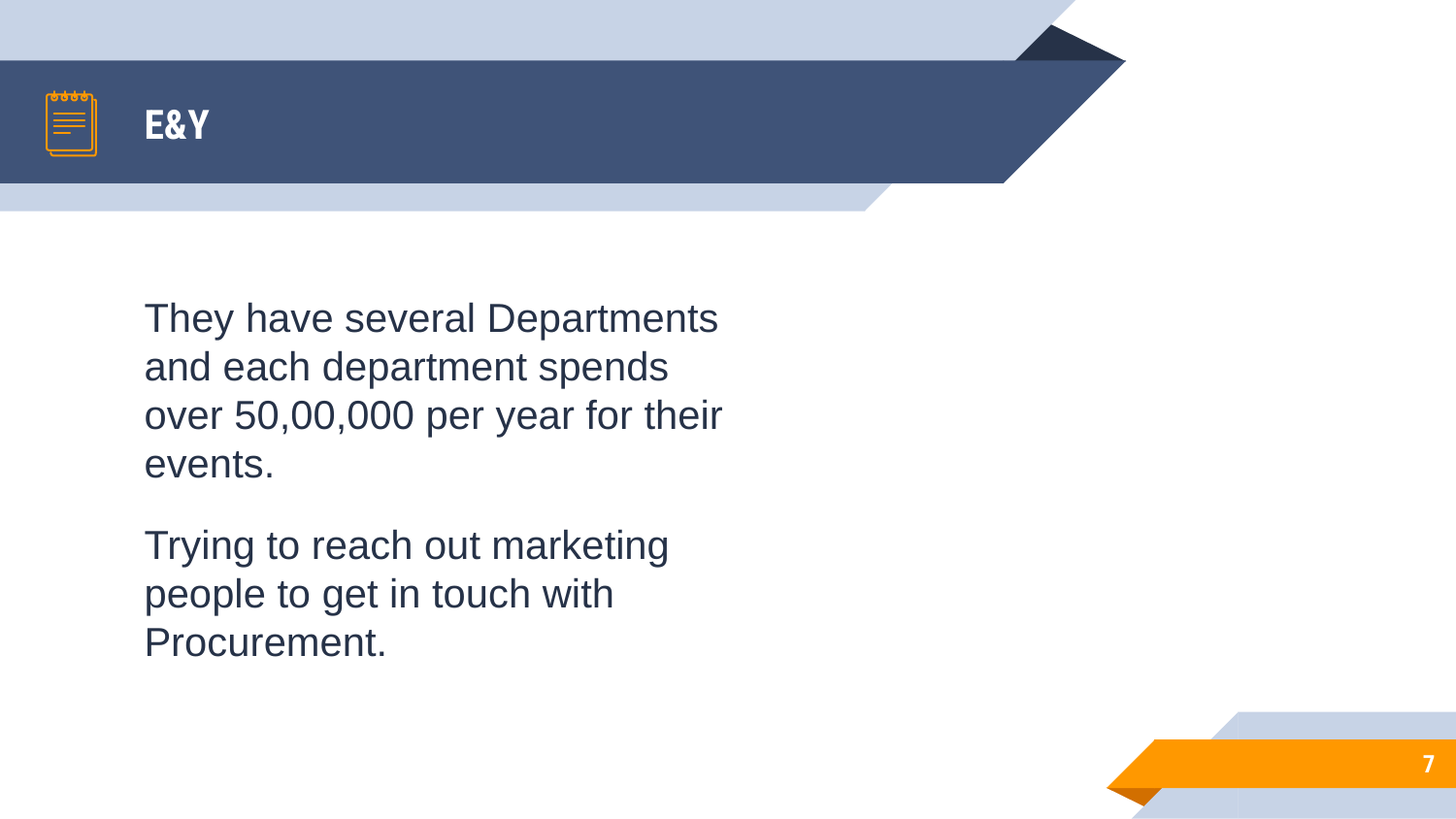

# E&Y

They have several Departments and each department spends over 50,00,000 per year for their events.
Trying to reach out marketing people to get in touch with Procurement.
7